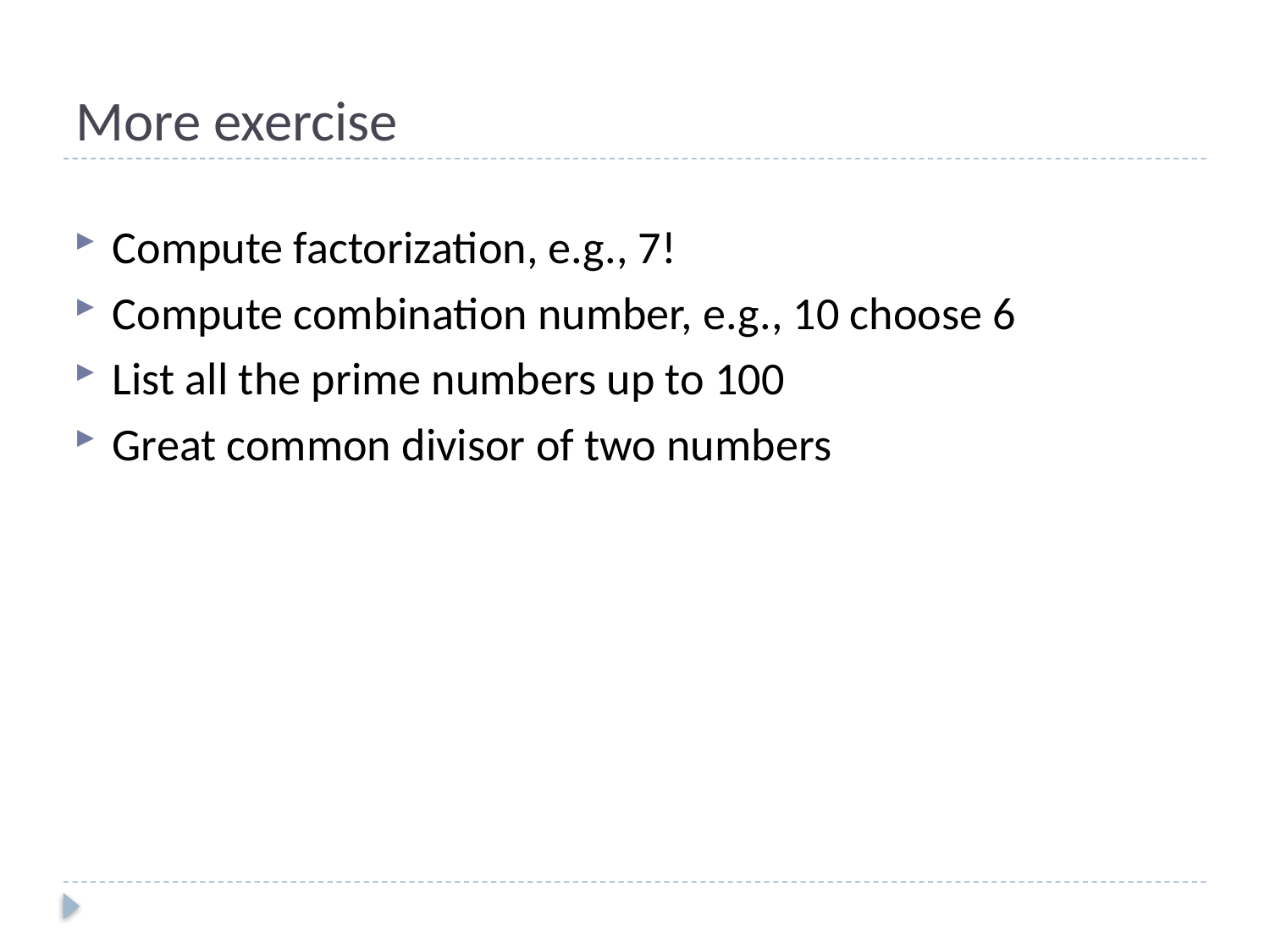

# More exercise
Compute factorization, e.g., 7!
Compute combination number, e.g., 10 choose 6
List all the prime numbers up to 100
Great common divisor of two numbers